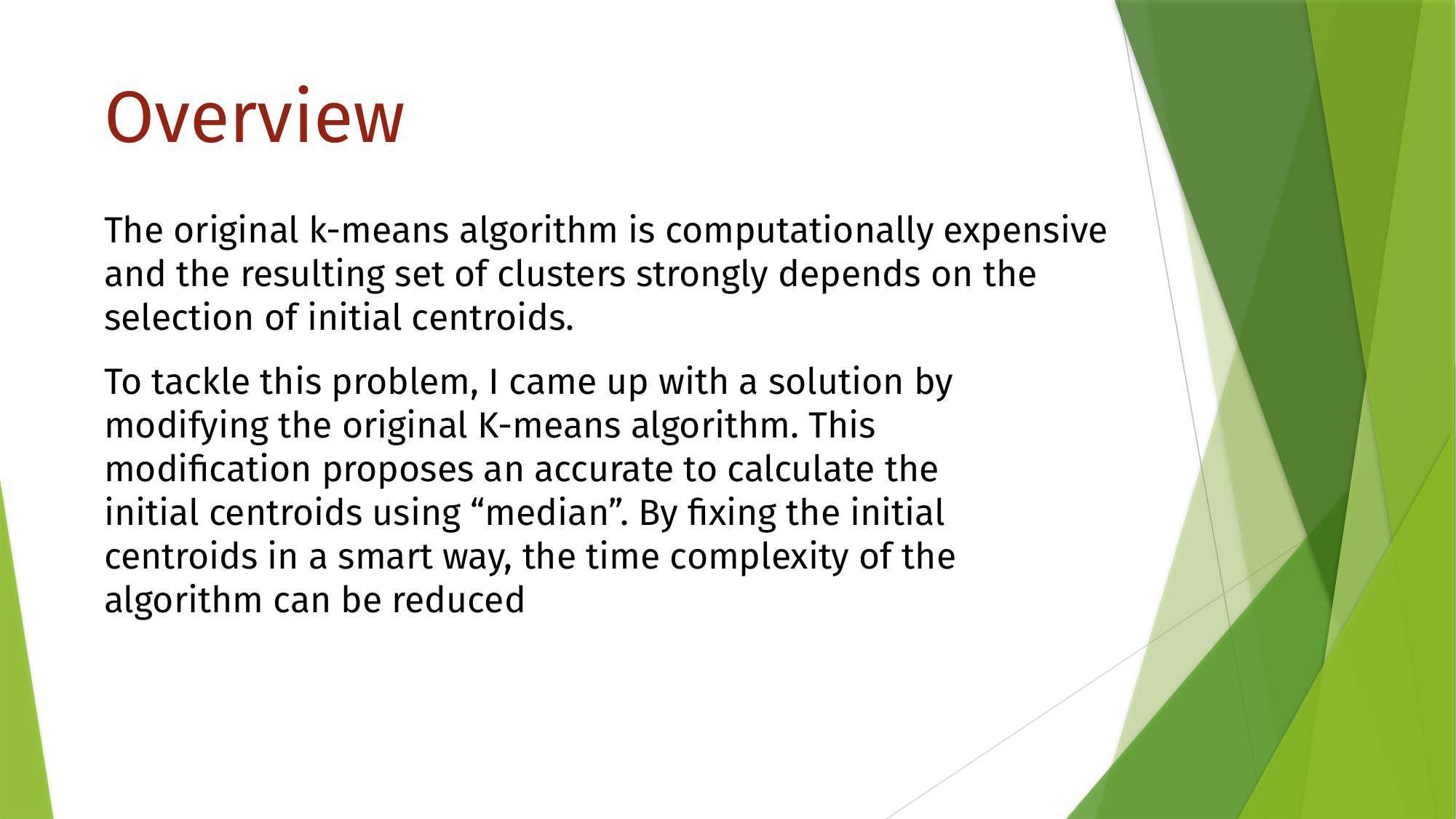

Overview
The original k-means algorithm is computationally expensive and the resulting set of clusters strongly depends on the selection of initial centroids.
To tackle this problem, I came up with a solution by modifying the original K-means algorithm. This modification proposes an accurate to calculate the initial centroids using “median”. By fixing the initial centroids in a smart way, the time complexity of the algorithm can be reduced